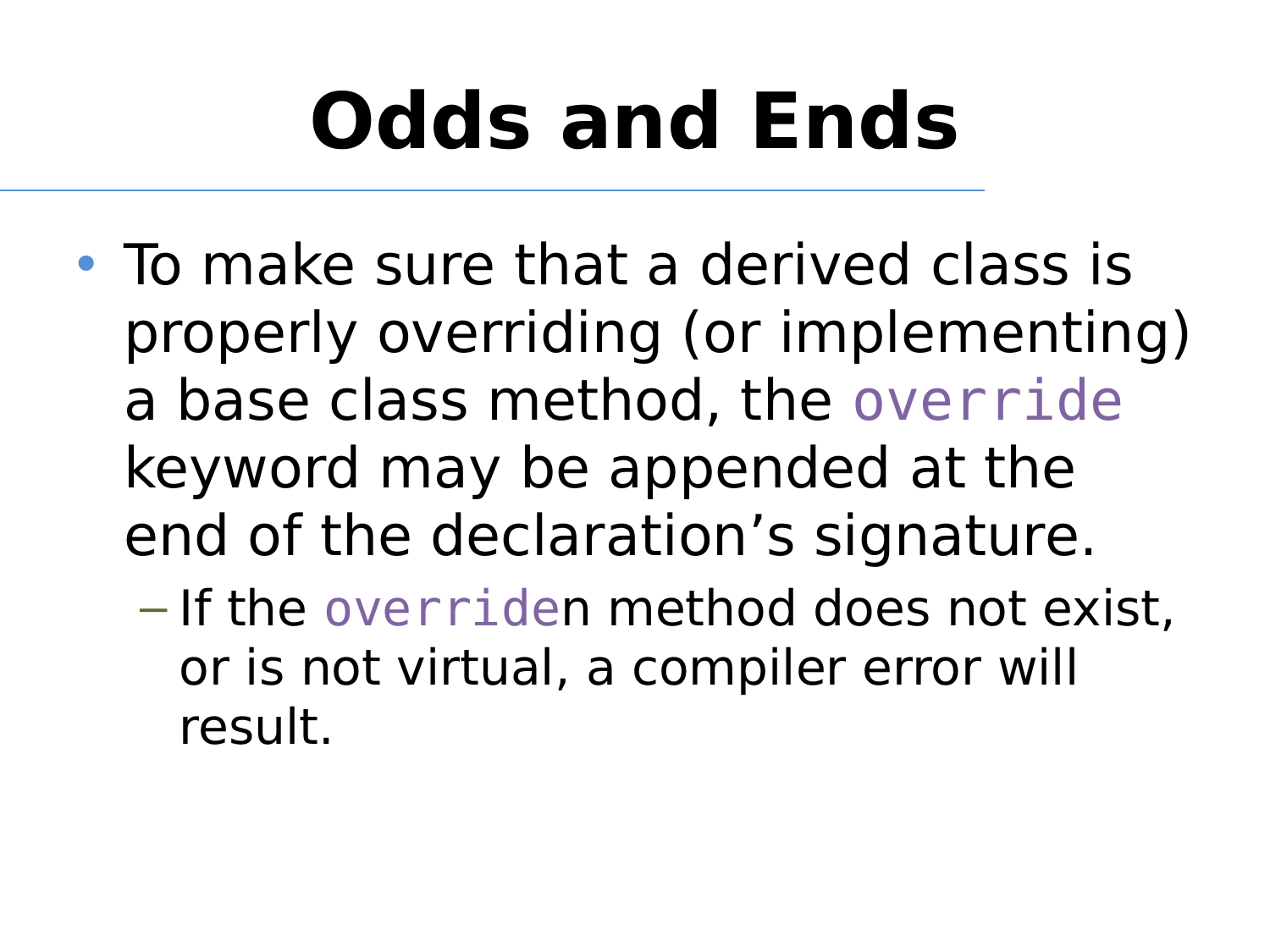

# Odds and Ends
To make sure that a derived class is properly overriding (or implementing) a base class method, the override keyword may be appended at the end of the declaration’s signature.
If the overriden method does not exist, or is not virtual, a compiler error will result.